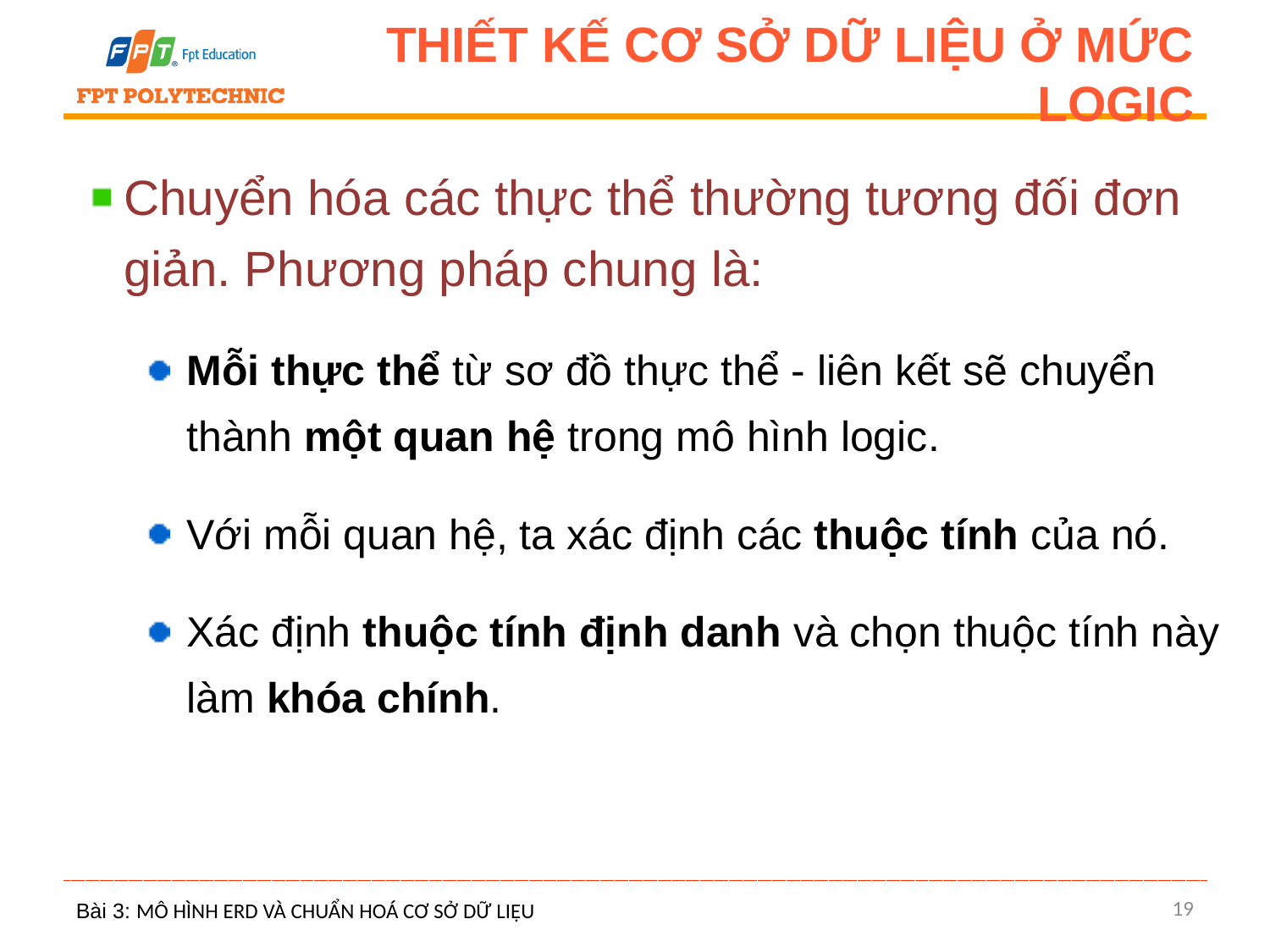

# Thiết kế cơ sở dữ liệu ở mức logic
Chuyển hóa các thực thể thường tương đối đơn giản. Phương pháp chung là:
Mỗi thực thể từ sơ đồ thực thể - liên kết sẽ chuyển thành một quan hệ trong mô hình logic.
Với mỗi quan hệ, ta xác định các thuộc tính của nó.
Xác định thuộc tính định danh và chọn thuộc tính này làm khóa chính.
19